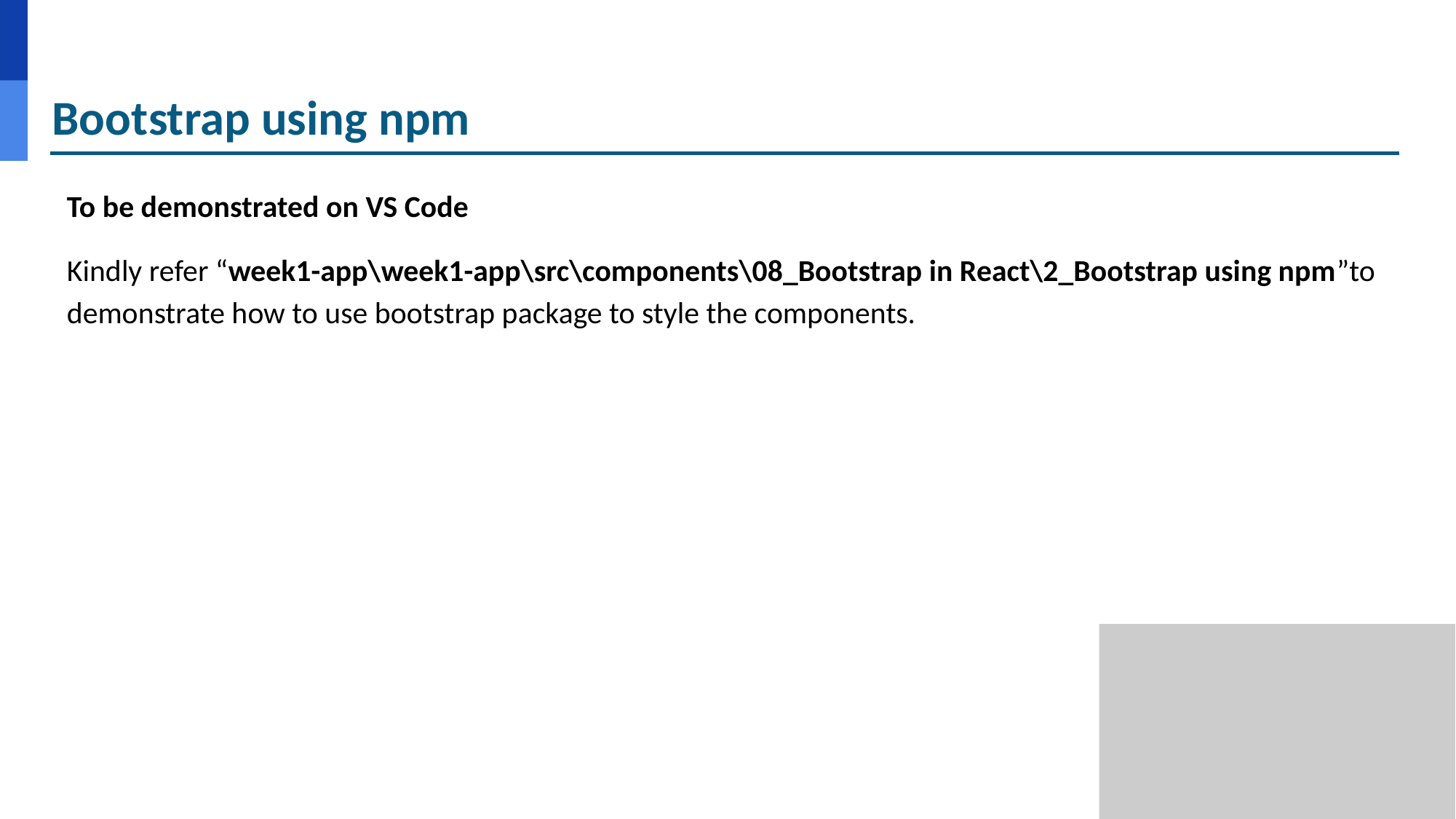

# Bootstrap using npm
To be demonstrated on VS Code
Kindly refer “week1-app\week1-app\src\components\08_Bootstrap in React\2_Bootstrap using npm”to demonstrate how to use bootstrap package to style the components.